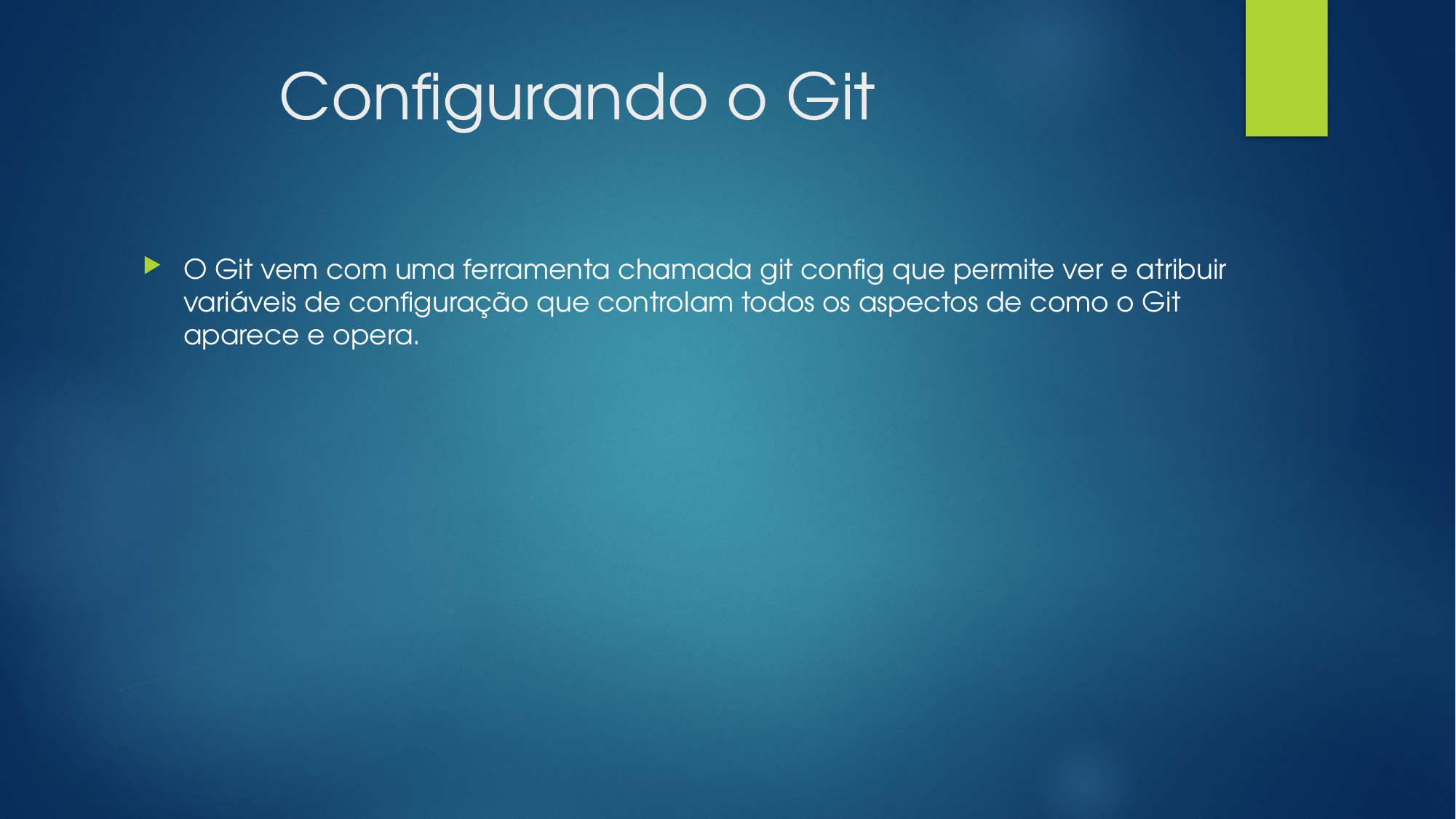

# Configurando o Git
O Git vem com uma ferramenta chamada git config que permite ver e atribuir variáveis de configuração que controlam todos os aspectos de como o Git aparece e opera.